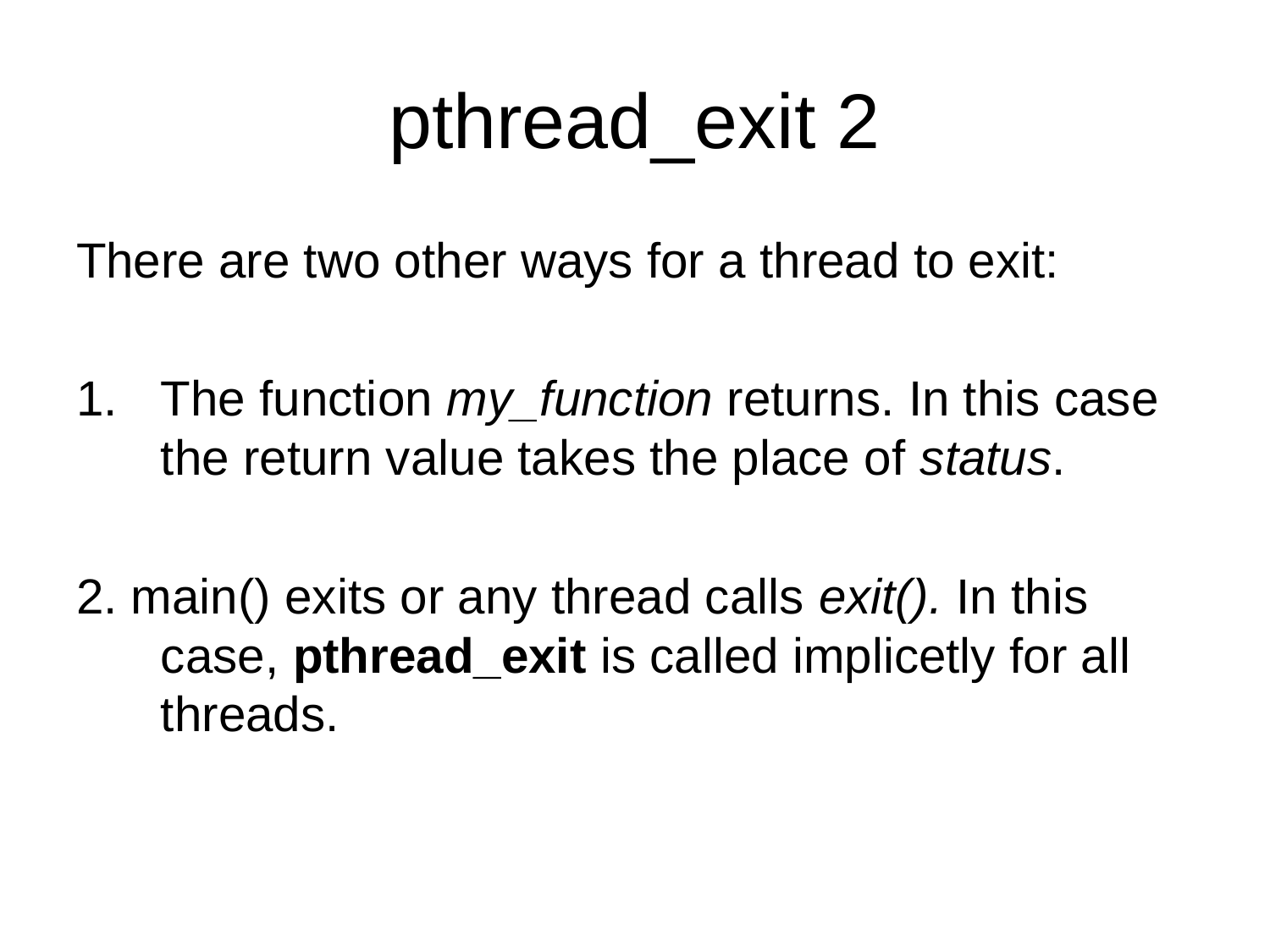

# pthread_exit 2
There are two other ways for a thread to exit:

The function my_function returns. In this case the return value takes the place of status.

2. main() exits or any thread calls exit(). In this case, pthread_exit is called implicetly for all threads.